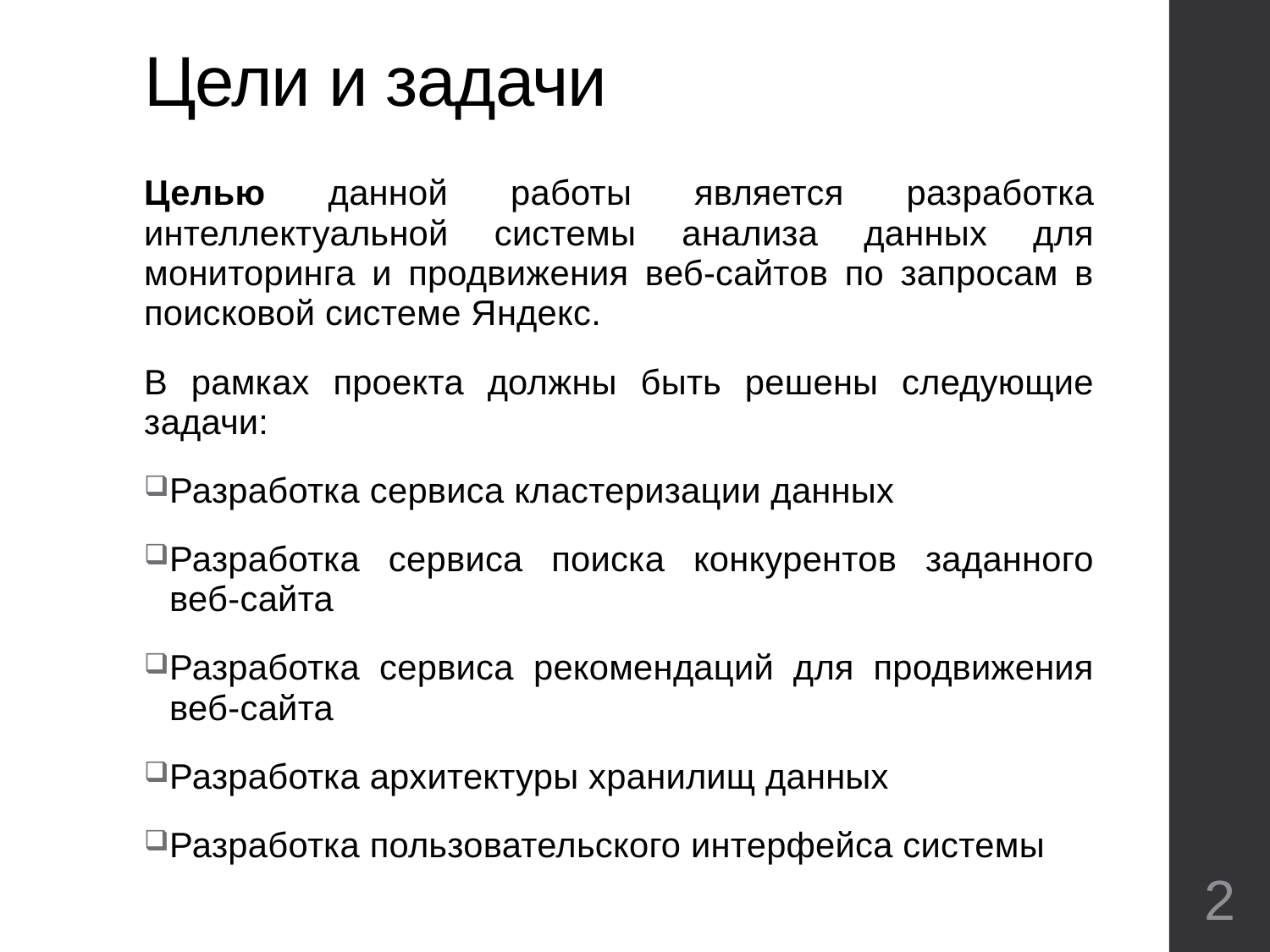

# Цели и задачи
Целью данной работы является разработка интеллектуальной системы анализа данных для мониторинга и продвижения веб-сайтов по запросам в поисковой системе Яндекс.
В рамках проекта должны быть решены следующие задачи:
Разработка сервиса кластеризации данных
Разработка сервиса поиска конкурентов заданного веб-сайта
Разработка сервиса рекомендаций для продвижения веб-сайта
Разработка архитектуры хранилищ данных
Разработка пользовательского интерфейса системы

2